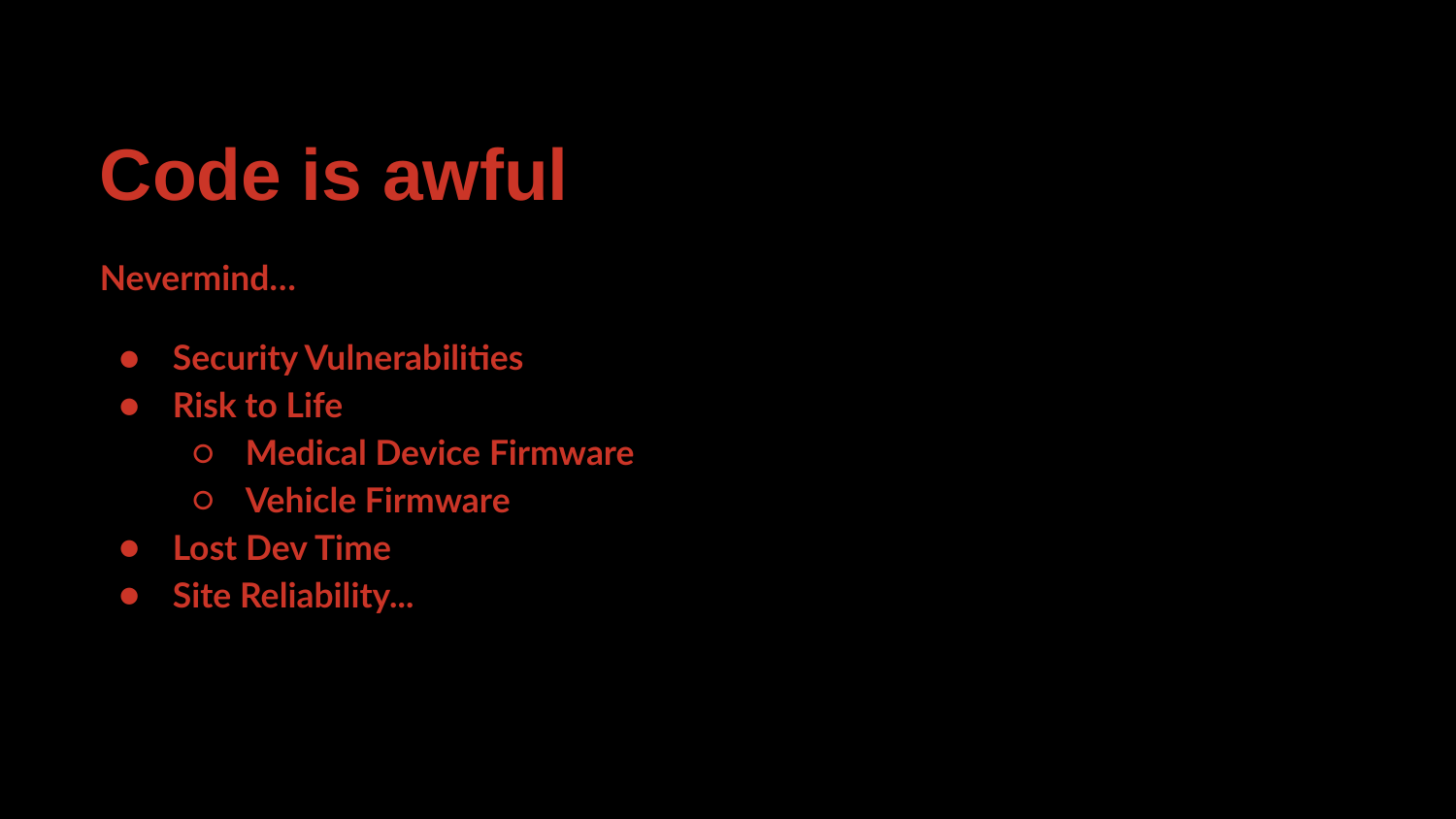

Code is awful
Nevermind…
Security Vulnerabilities
Risk to Life
Medical Device Firmware
Vehicle Firmware
Lost Dev Time
Site Reliability...